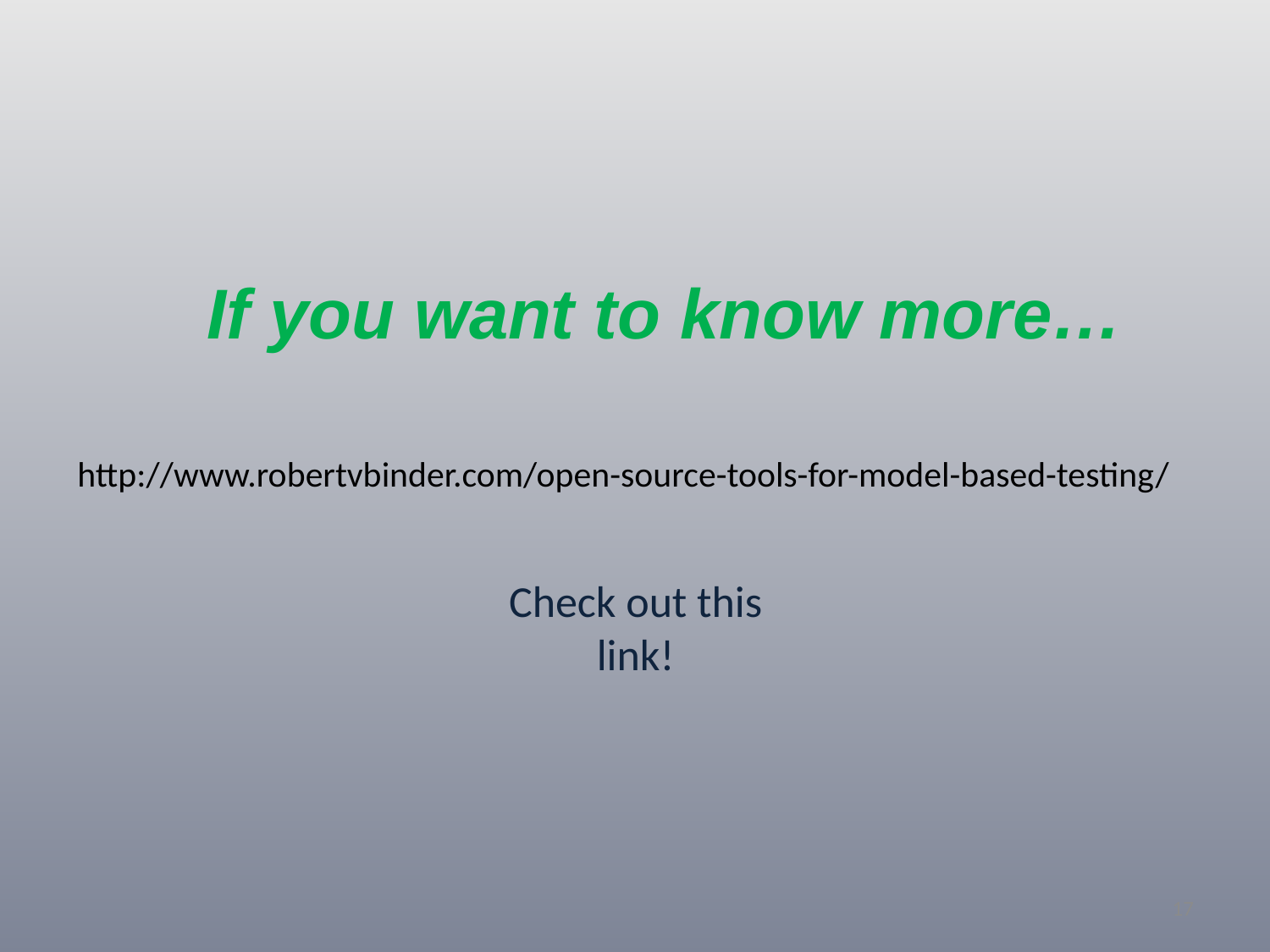

If you want to know more…
http://www.robertvbinder.com/open-source-tools-for-model-based-testing/
Check out this link!
17